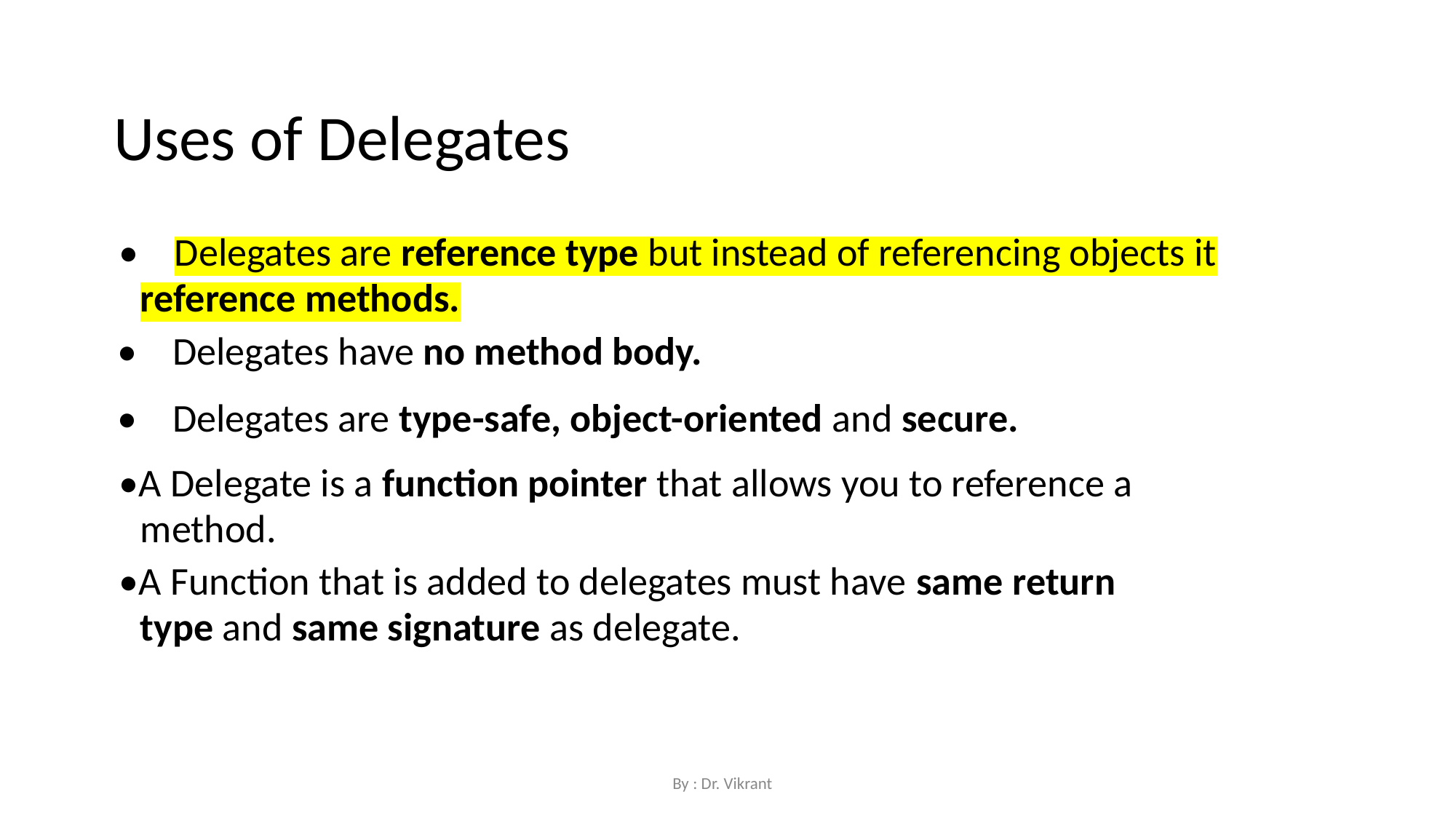

Uses of Delegates
•    Delegates are reference type but instead of referencing objects it reference methods.
•    Delegates have no method body.
•    Delegates are type-safe, object-oriented and secure.
•A Delegate is a function pointer that allows you to reference a method.
•A Function that is added to delegates must have same return type and same signature as delegate.
By : Dr. Vikrant